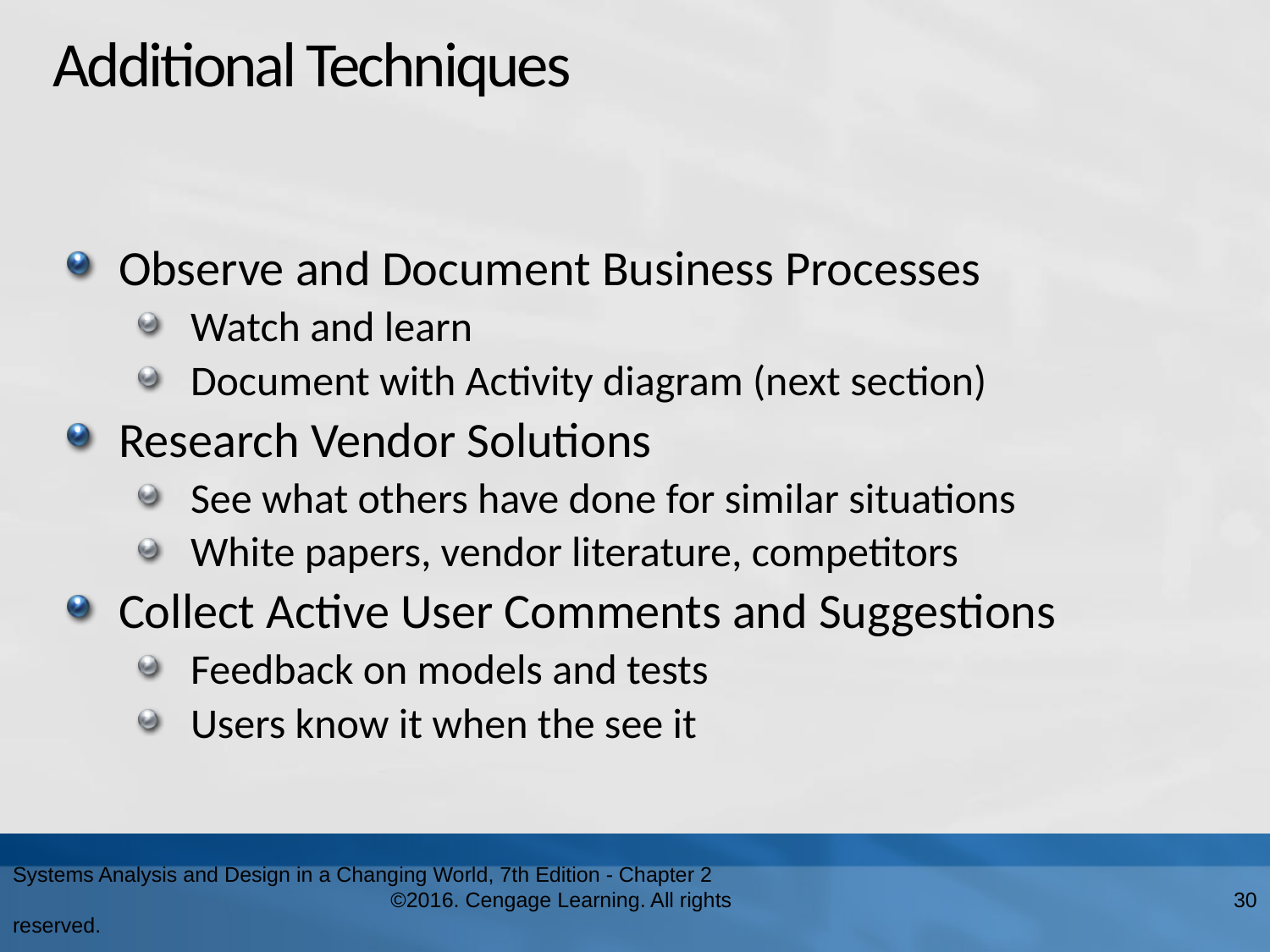

# Additional Techniques
Observe and Document Business Processes
Watch and learn
Document with Activity diagram (next section)
Research Vendor Solutions
See what others have done for similar situations
White papers, vendor literature, competitors
Collect Active User Comments and Suggestions
Feedback on models and tests
Users know it when the see it
Systems Analysis and Design in a Changing World, 7th Edition - Chapter 2                                                                      ©2016. Cengage Learning. All rights reserved.
30